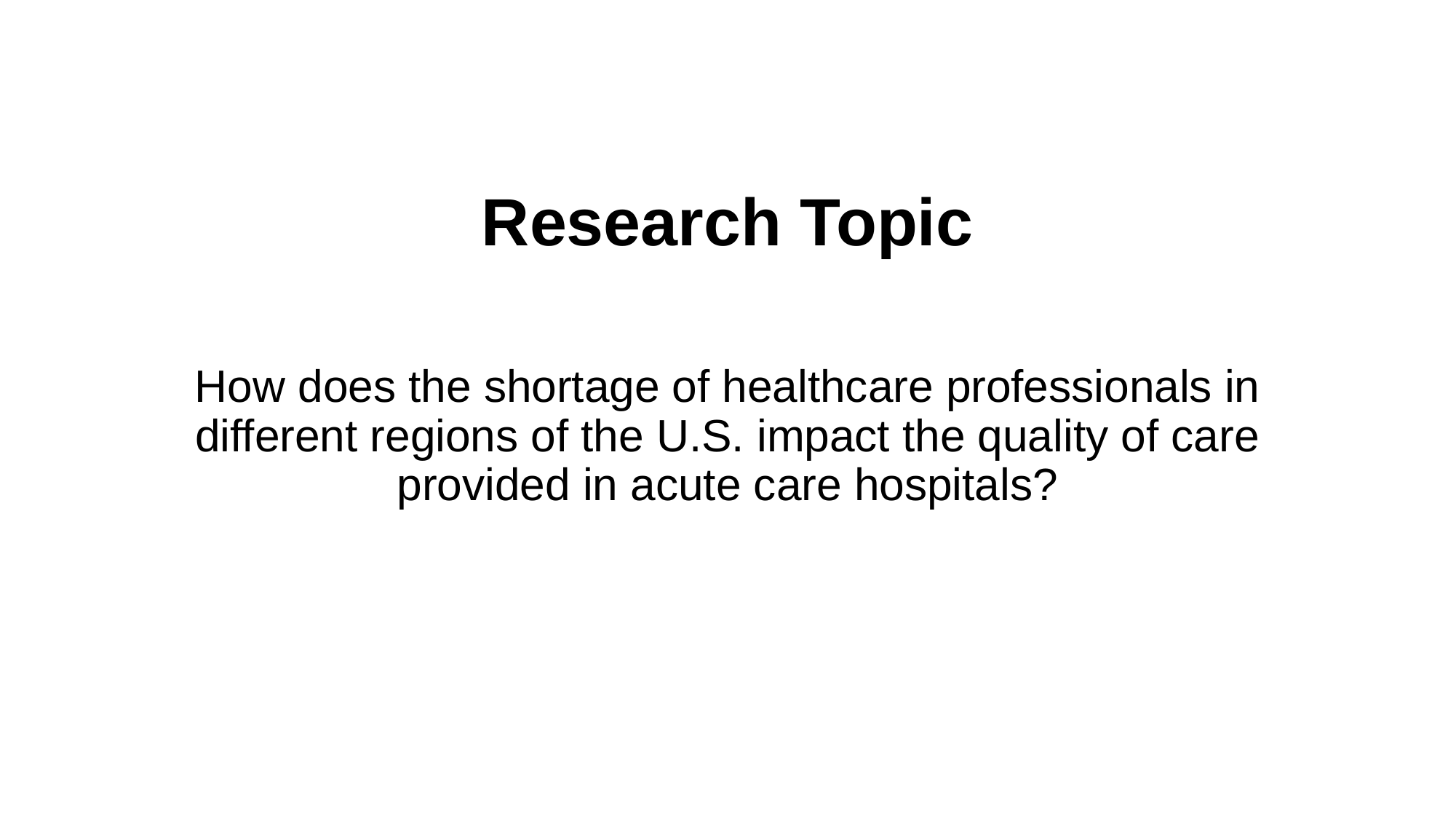

Research Topic
# How does the shortage of healthcare professionals in different regions of the U.S. impact the quality of care provided in acute care hospitals?